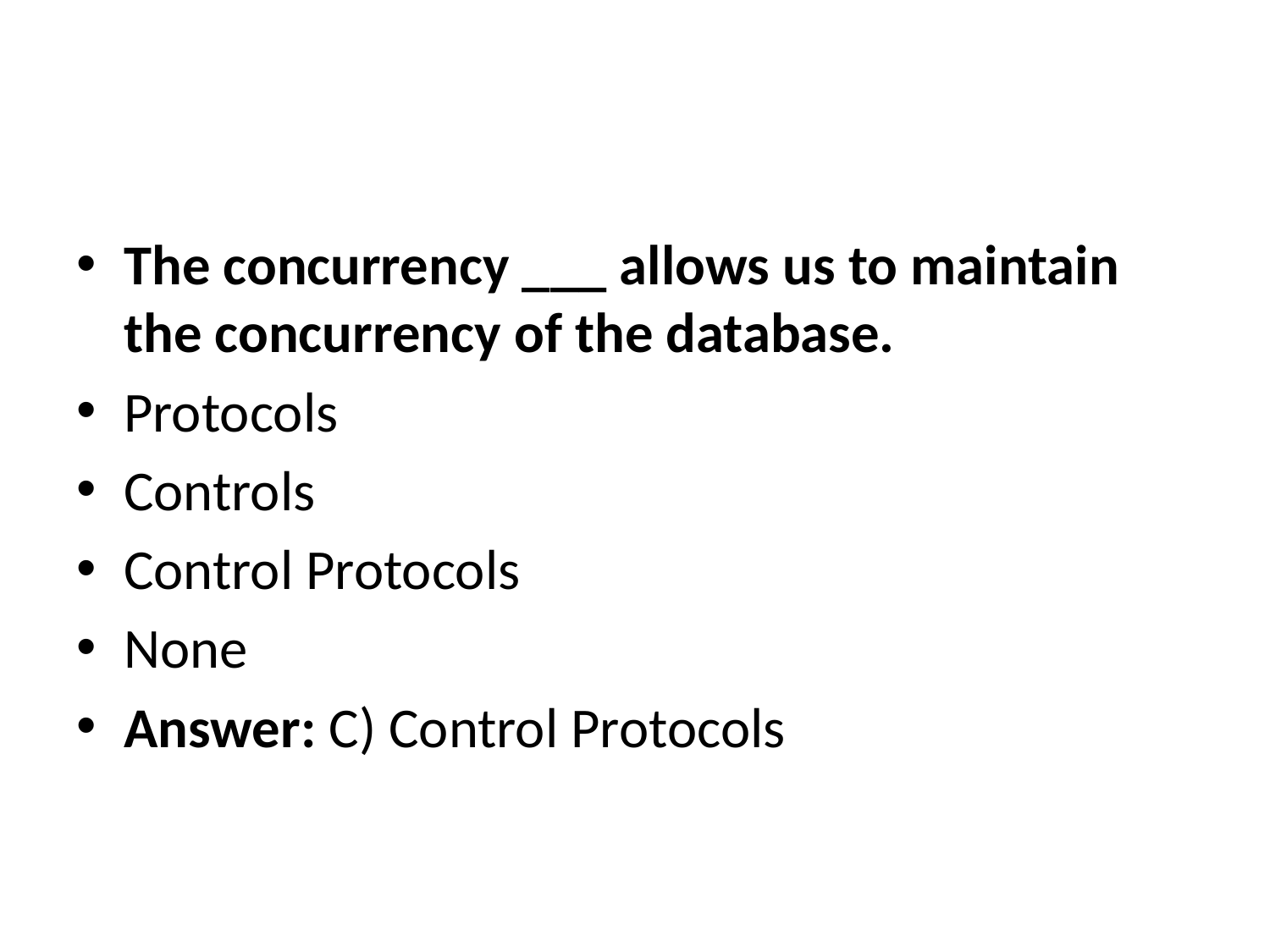

#
The concurrency ___ allows us to maintain the concurrency of the database.
Protocols
Controls
Control Protocols
None
Answer: C) Control Protocols